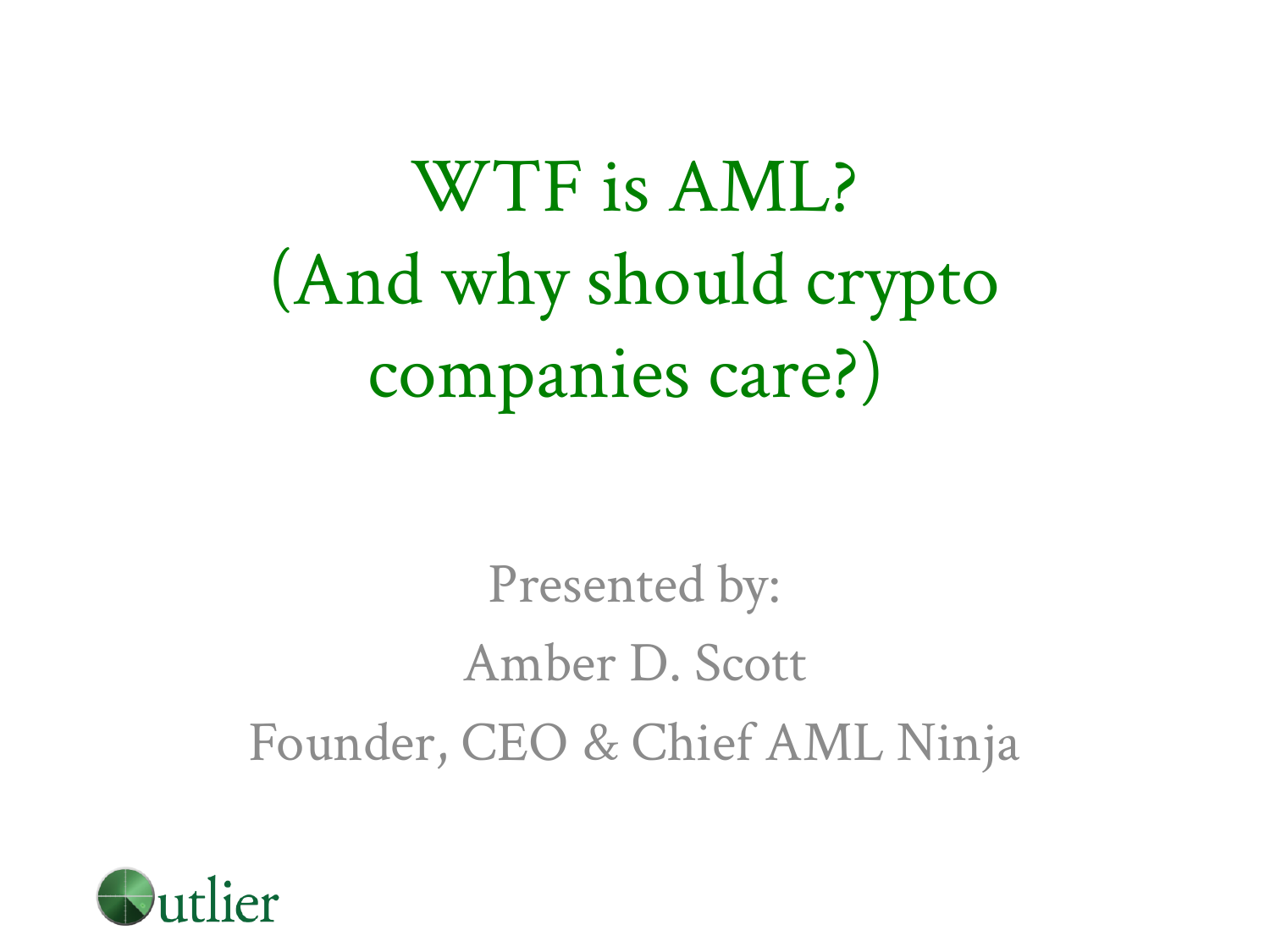

# WTF is AML? (And why should crypto companies care?)
Presented by:
Amber D. Scott
Founder, CEO & Chief AML Ninja